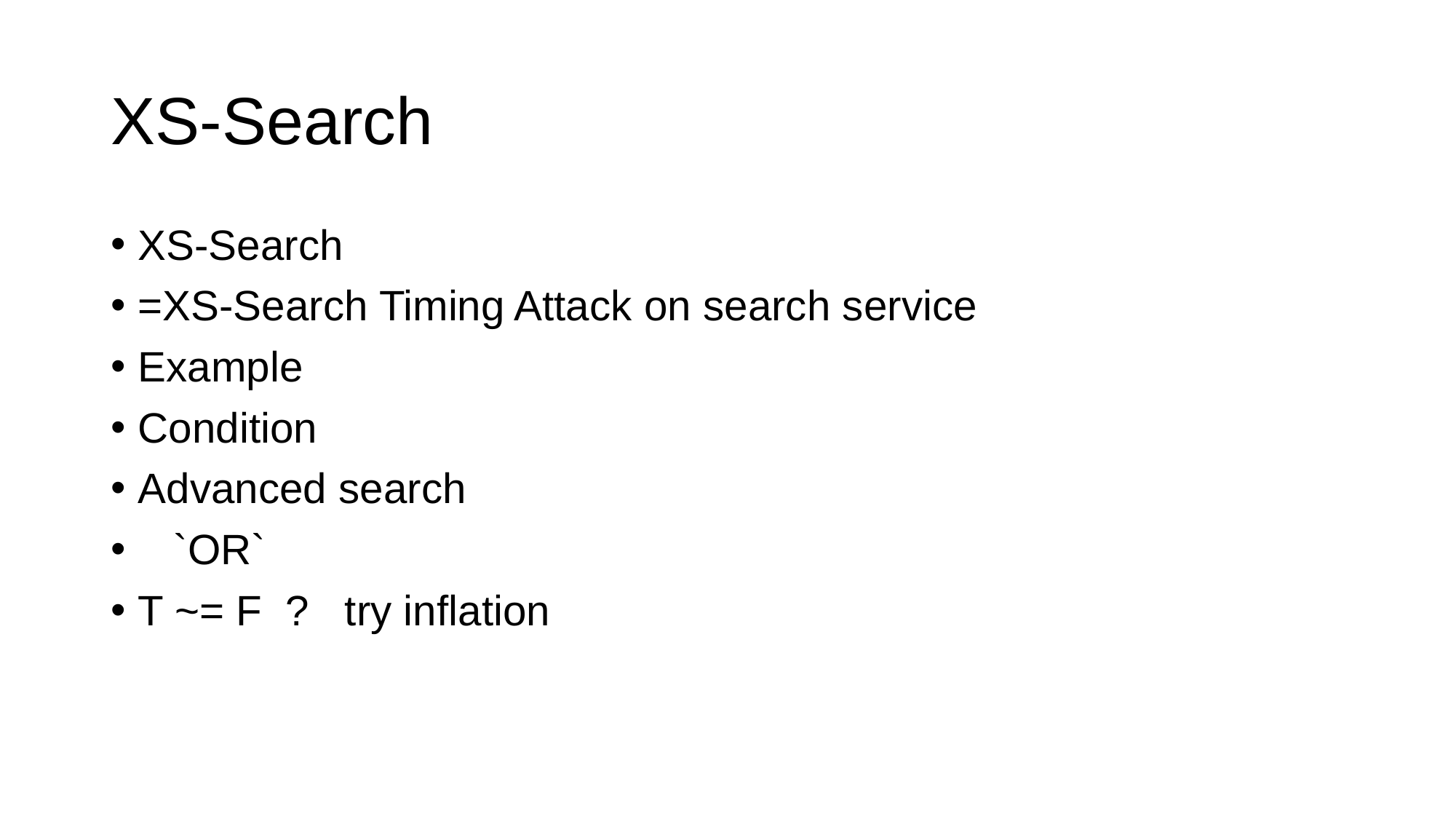

# XS-Search
XS-Search
=XS-Search Timing Attack on search service
Example
Condition
Advanced search
   `OR`
T ~= F  ?   try inflation